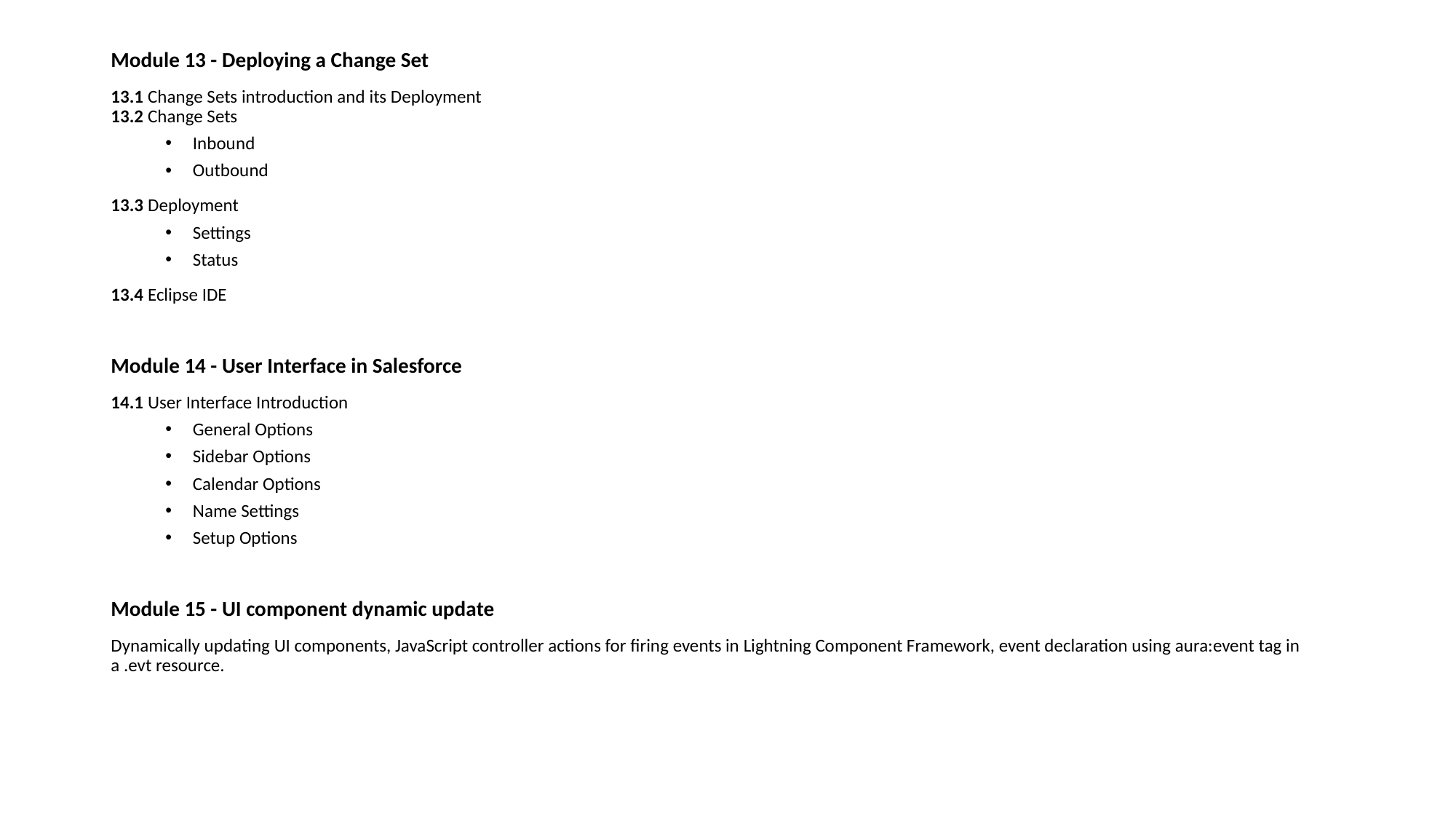

Module 13 - Deploying a Change Set
13.1 Change Sets introduction and its Deployment
13.2 Change Sets
Inbound
Outbound
13.3 Deployment
Settings
Status
13.4 Eclipse IDE

Module 14 - User Interface in Salesforce
14.1 User Interface Introduction
General Options
Sidebar Options
Calendar Options
Name Settings
Setup Options

Module 15 - UI component dynamic update
Dynamically updating UI components, JavaScript controller actions for firing events in Lightning Component Framework, event declaration using aura:event tag in a .evt resource.